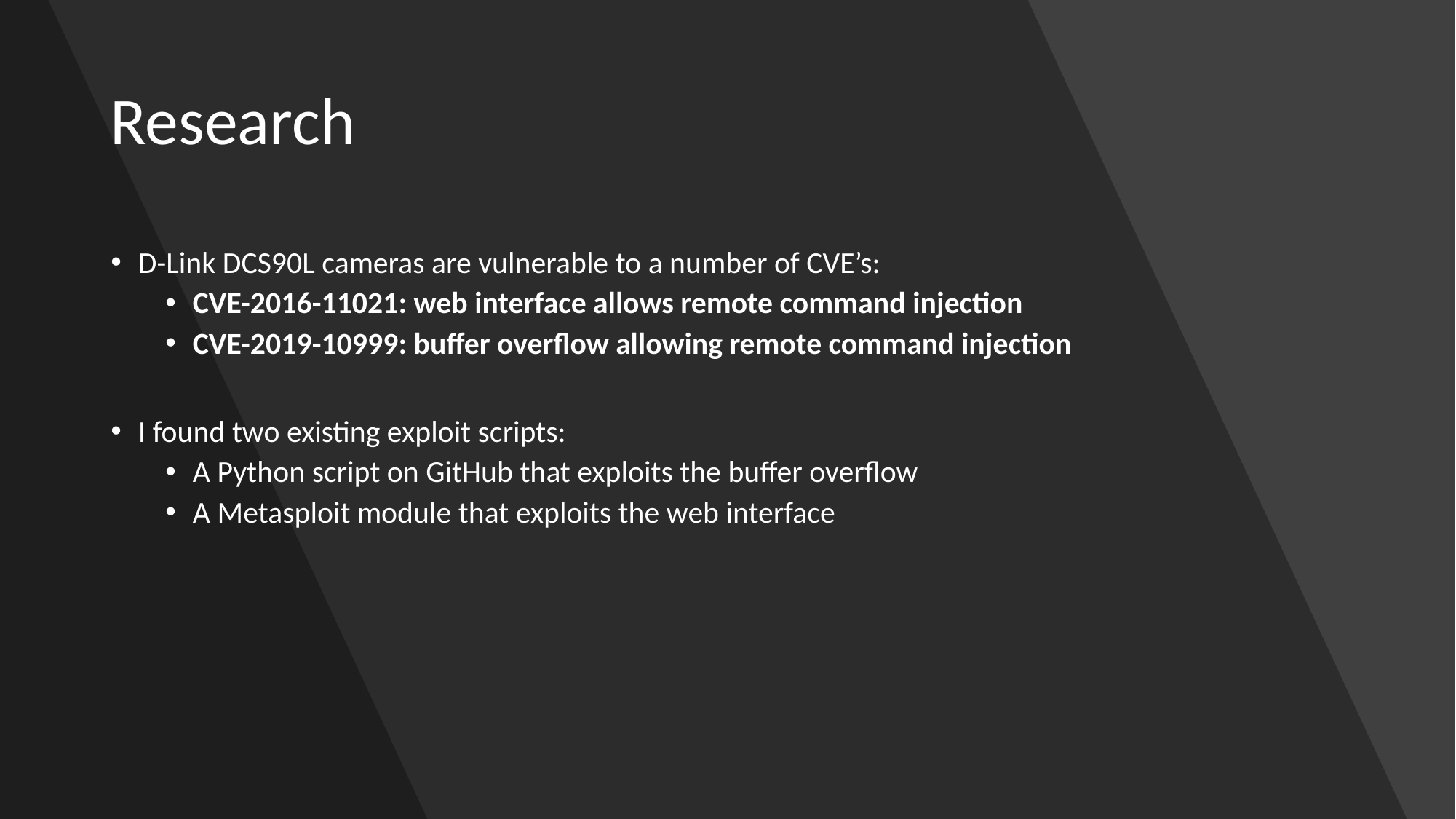

# Research
D-Link DCS90L cameras are vulnerable to a number of CVE’s:
CVE-2016-11021: web interface allows remote command injection
CVE-2019-10999: buffer overflow allowing remote command injection

I found two existing exploit scripts:
A Python script on GitHub that exploits the buffer overflow
A Metasploit module that exploits the web interface